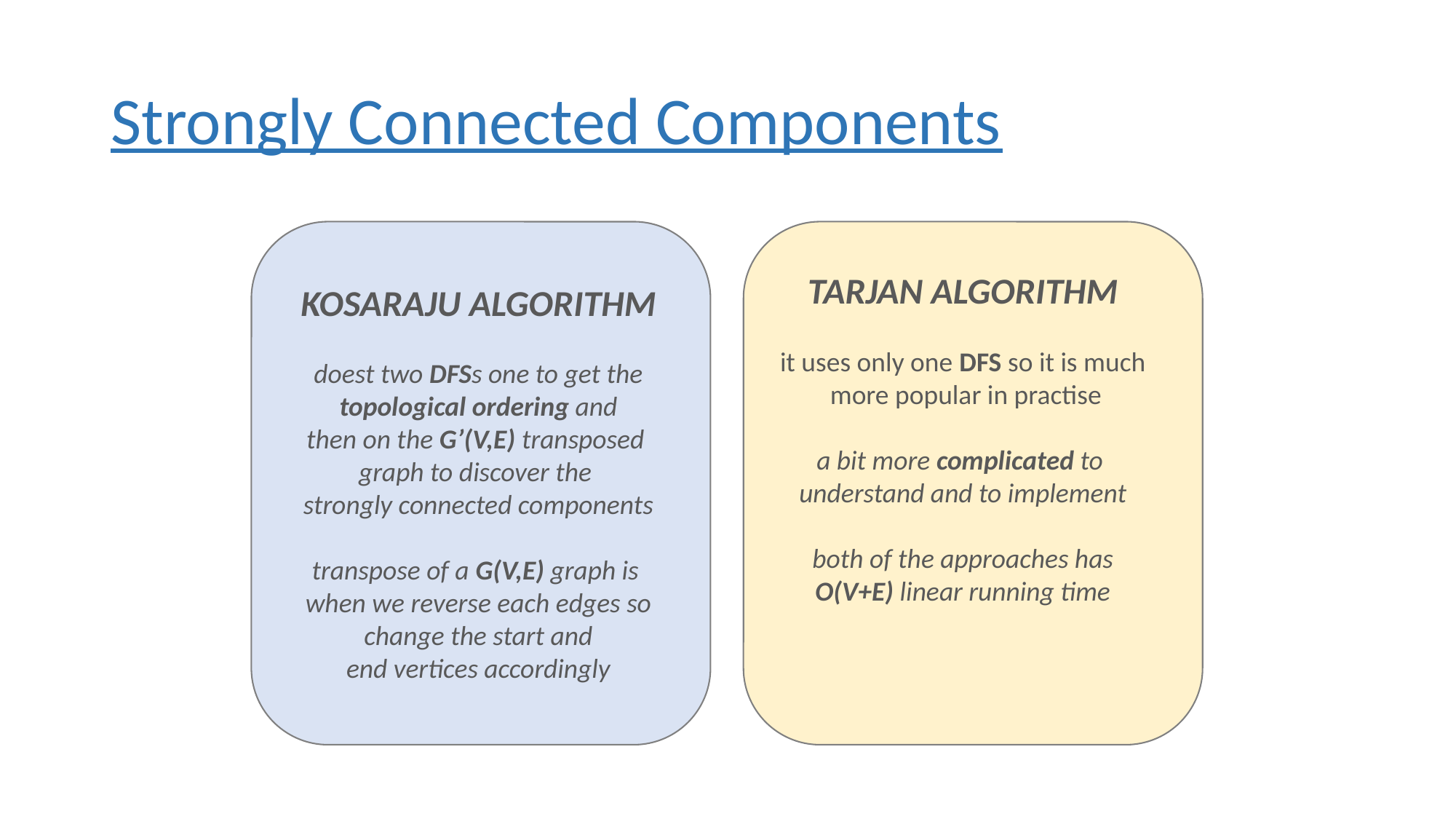

# Strongly Connected Components

TARJAN ALGORITHM

it uses only one DFS so it is much
 more popular in practise

a bit more complicated to
understand and to implement

both of the approaches has
O(V+E) linear running time
KOSARAJU ALGORITHM

doest two DFSs one to get the
 topological ordering and
then on the G’(V,E) transposed
graph to discover the
strongly connected components

transpose of a G(V,E) graph is
when we reverse each edges so
 change the start and
end vertices accordingly